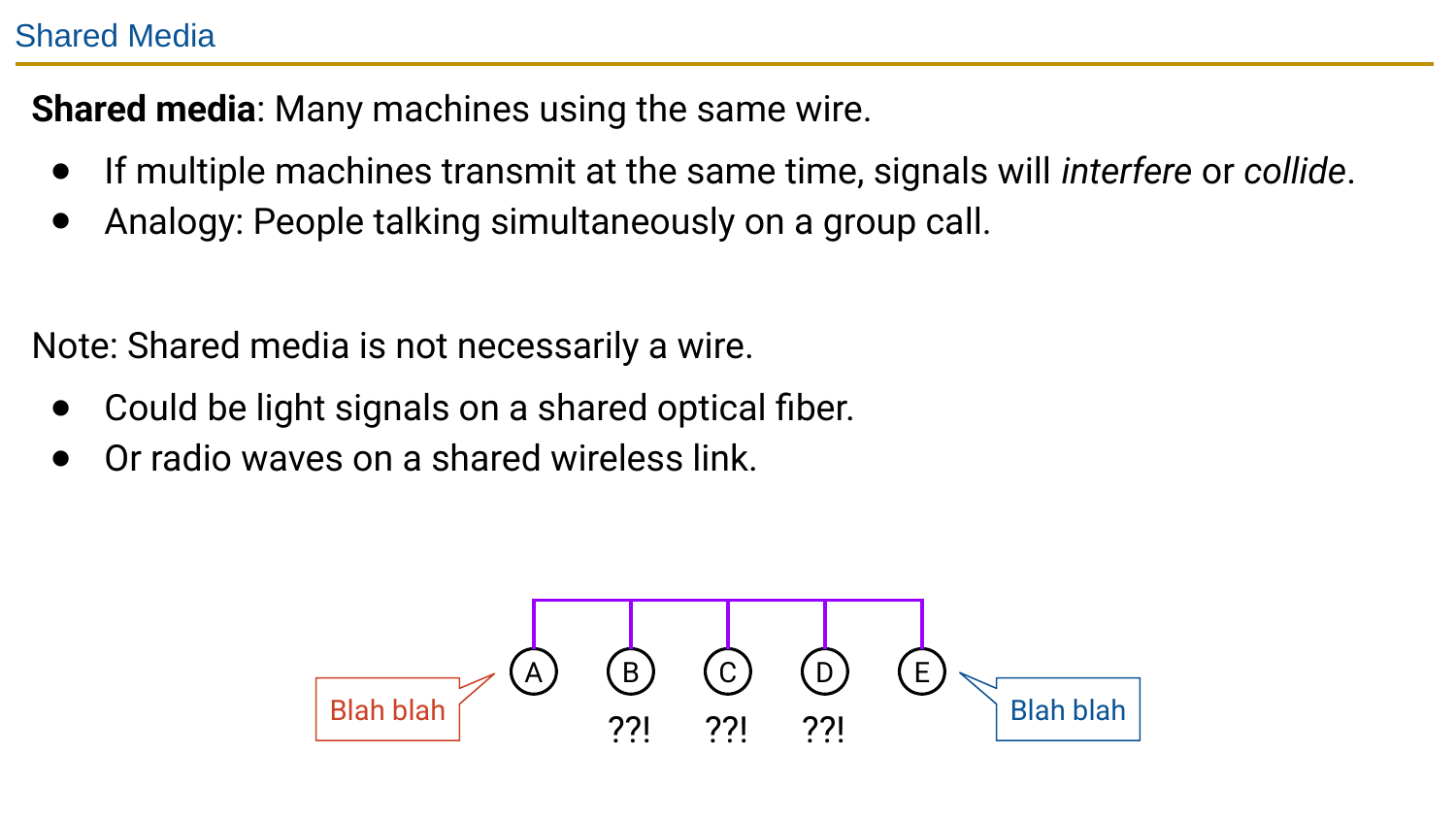

# Shared Media
Shared media: Many machines using the same wire.
If multiple machines transmit at the same time, signals will interfere or collide.
Analogy: People talking simultaneously on a group call.

Note: Shared media is not necessarily a wire.
Could be light signals on a shared optical fiber.
Or radio waves on a shared wireless link.
A
B
C
D
E
Blah blah
Blah blah
??!
??!
??!